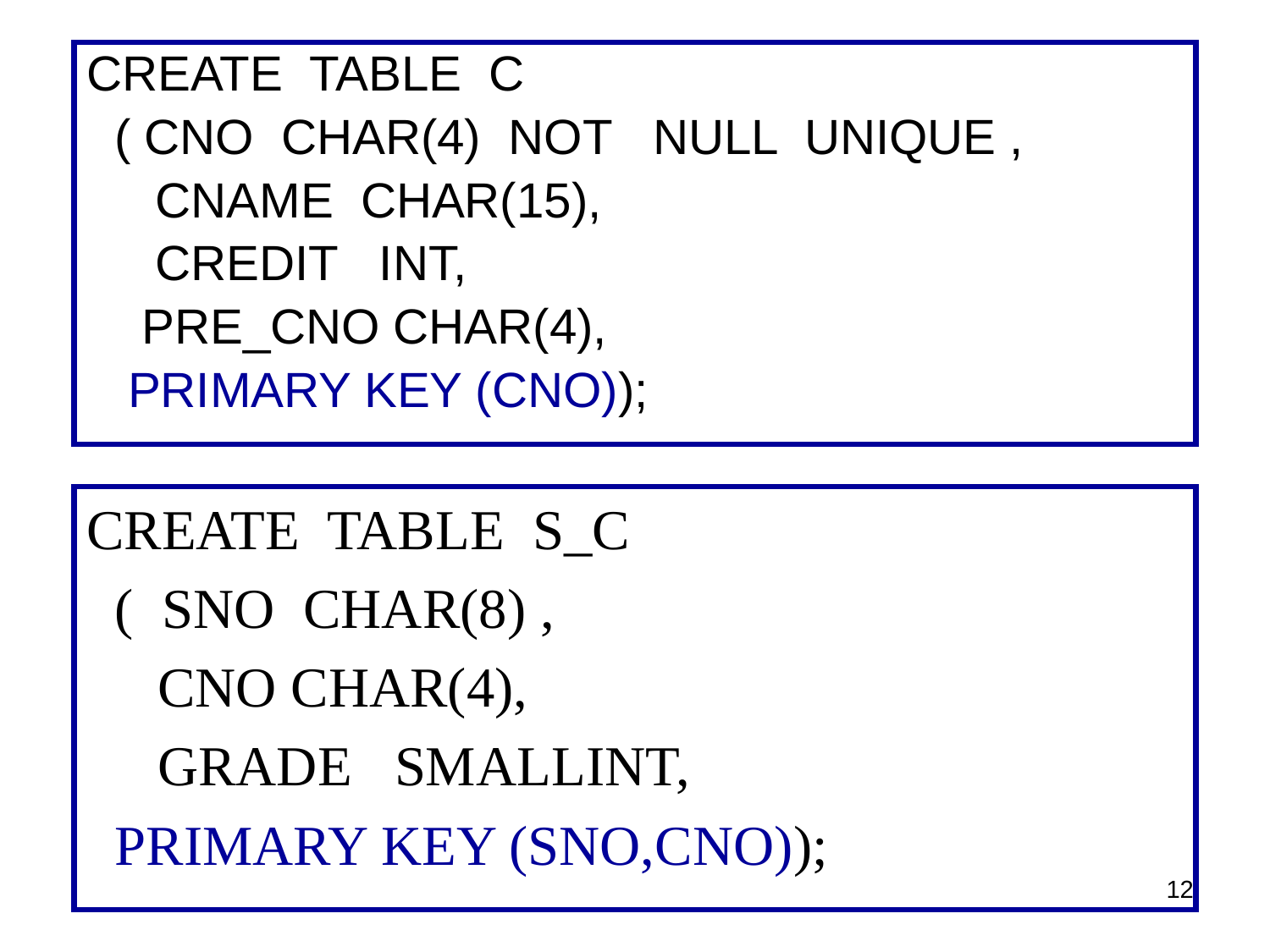

CREATE  TABLE  C
  ( CNO  CHAR(4)  NOT   NULL  UNIQUE ,
     CNAME  CHAR(15),
     CREDIT   INT,
    PRE_CNO CHAR(4),
   PRIMARY KEY (CNO));
CREATE  TABLE  S_C
  (  SNO  CHAR(8) ,
     CNO CHAR(4),
     GRADE   SMALLINT,
  PRIMARY KEY (SNO,CNO));
12